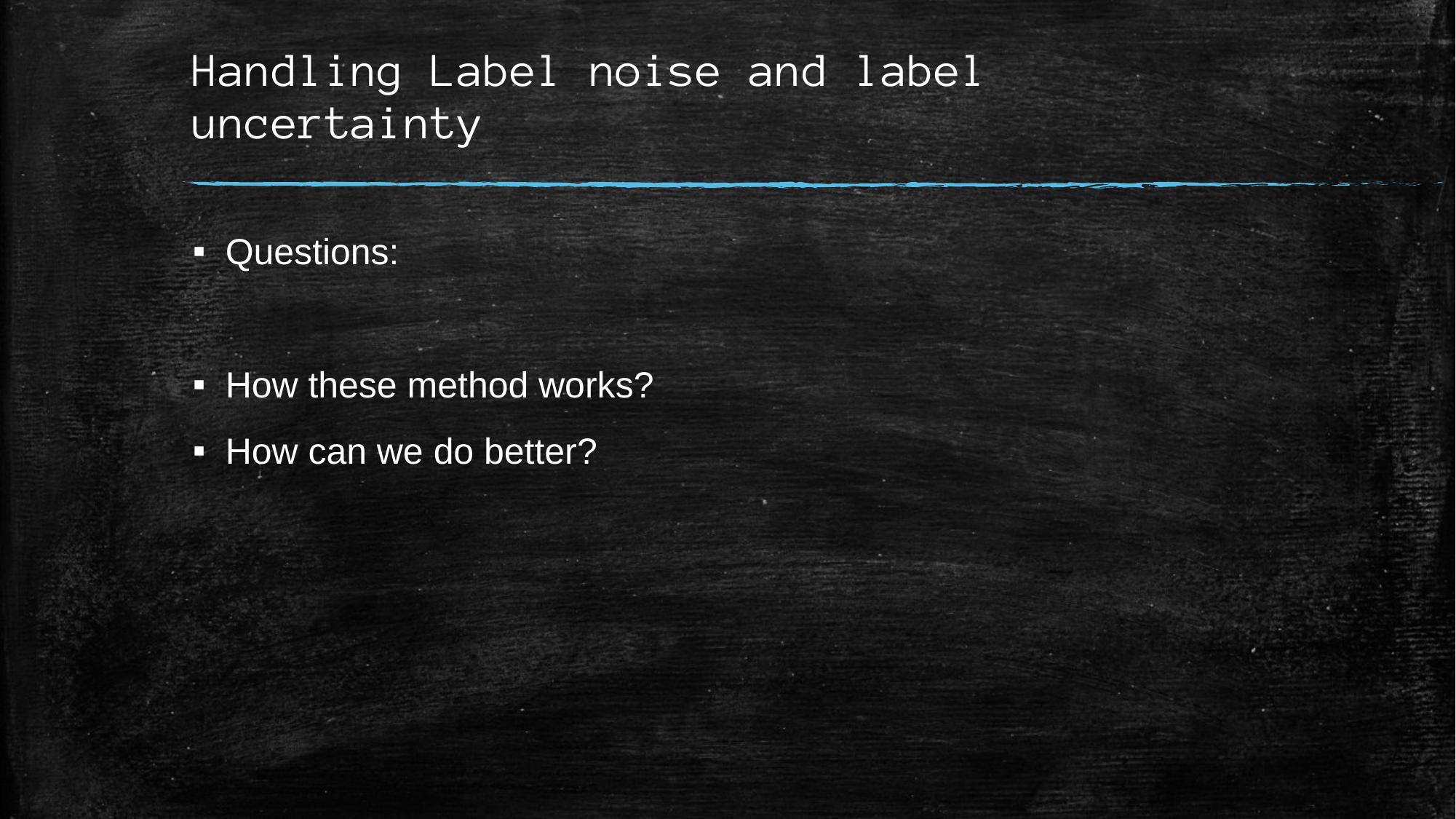

# Handling Label noise and label uncertainty
Questions:

How these method works?
How can we do better?